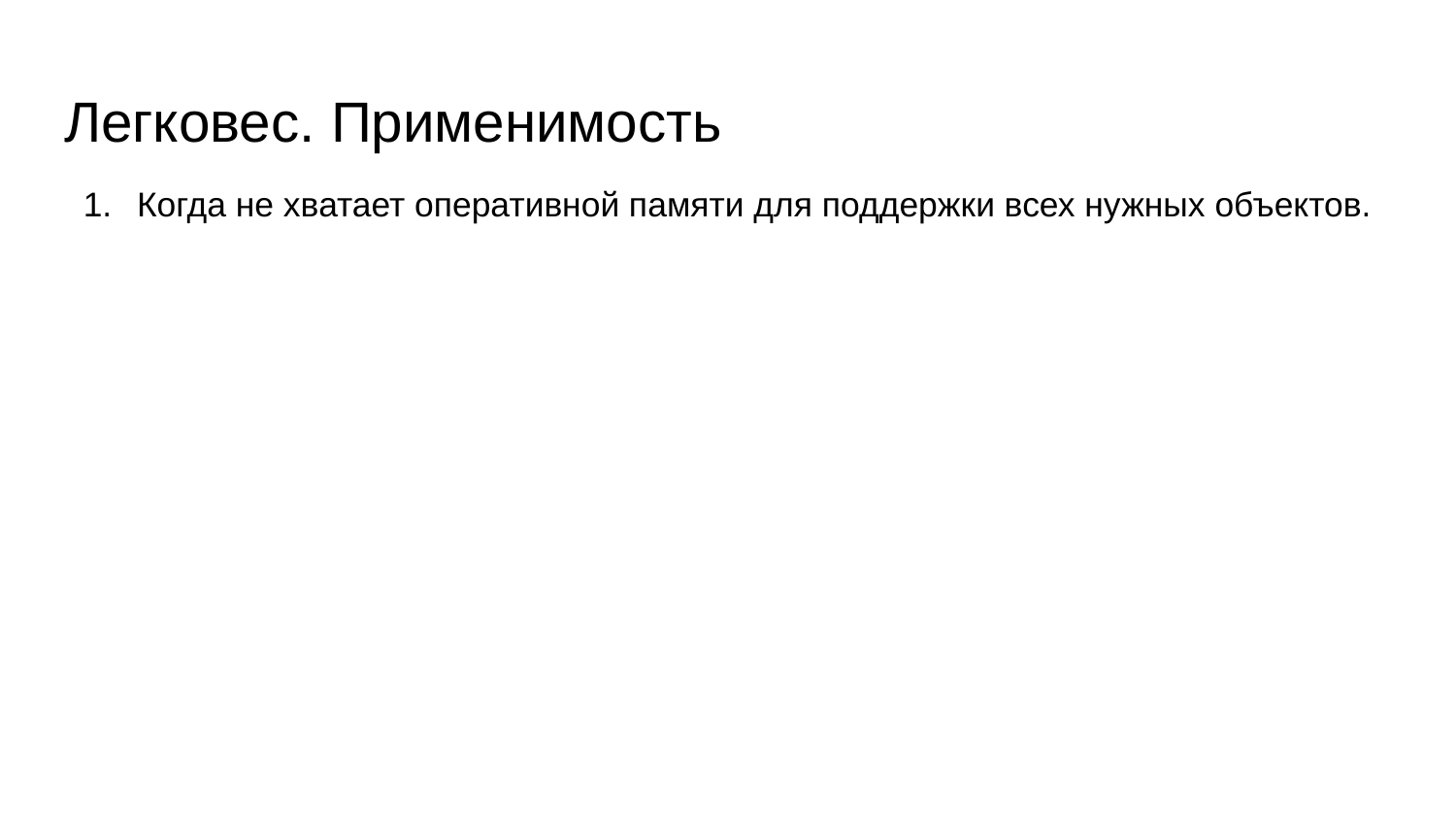

# Легковес. Применимость
Когда не хватает оперативной памяти для поддержки всех нужных объектов.